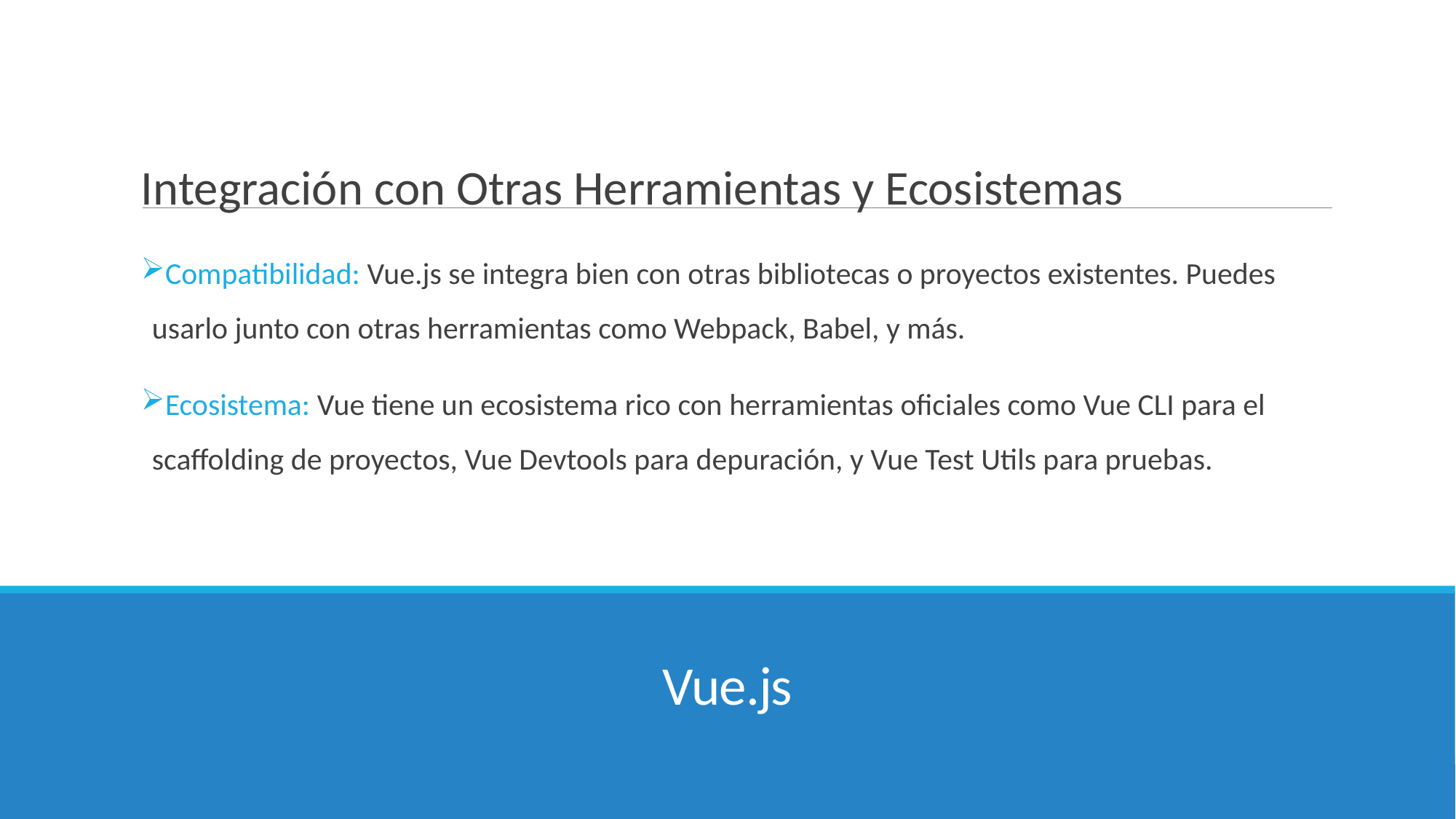

Integración con Otras Herramientas y Ecosistemas
Compatibilidad: Vue.js se integra bien con otras bibliotecas o proyectos existentes. Puedes usarlo junto con otras herramientas como Webpack, Babel, y más.
Ecosistema: Vue tiene un ecosistema rico con herramientas oficiales como Vue CLI para el scaffolding de proyectos, Vue Devtools para depuración, y Vue Test Utils para pruebas.

# Vue.js
52